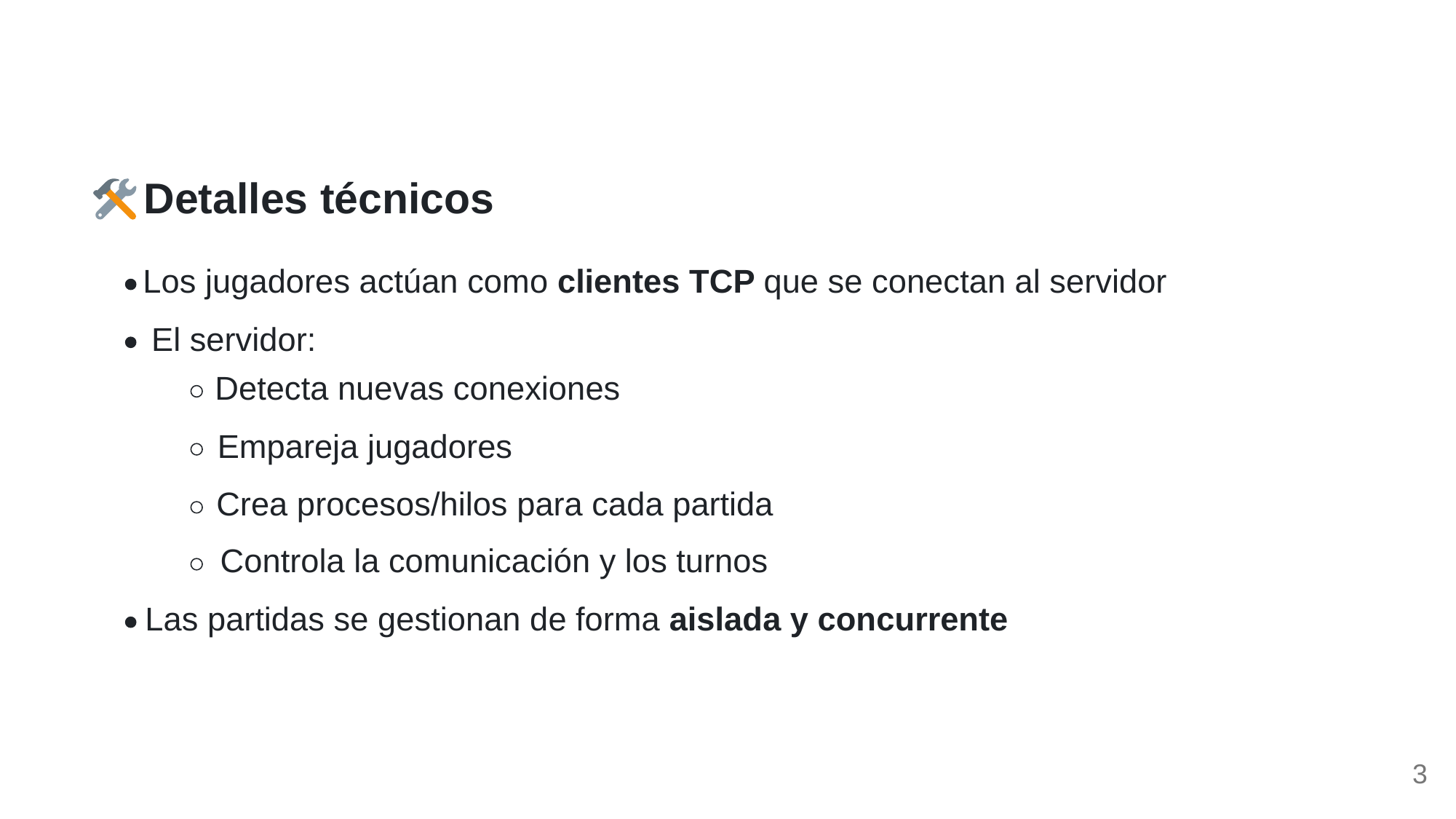

Detalles técnicos

Los jugadores actúan como clientes TCP que se conectan al servidor

El servidor:

Detecta nuevas conexiones

Empareja jugadores

Crea procesos/hilos para cada partida

Controla la comunicación y los turnos

Las partidas se gestionan de forma aislada y concurrente

3